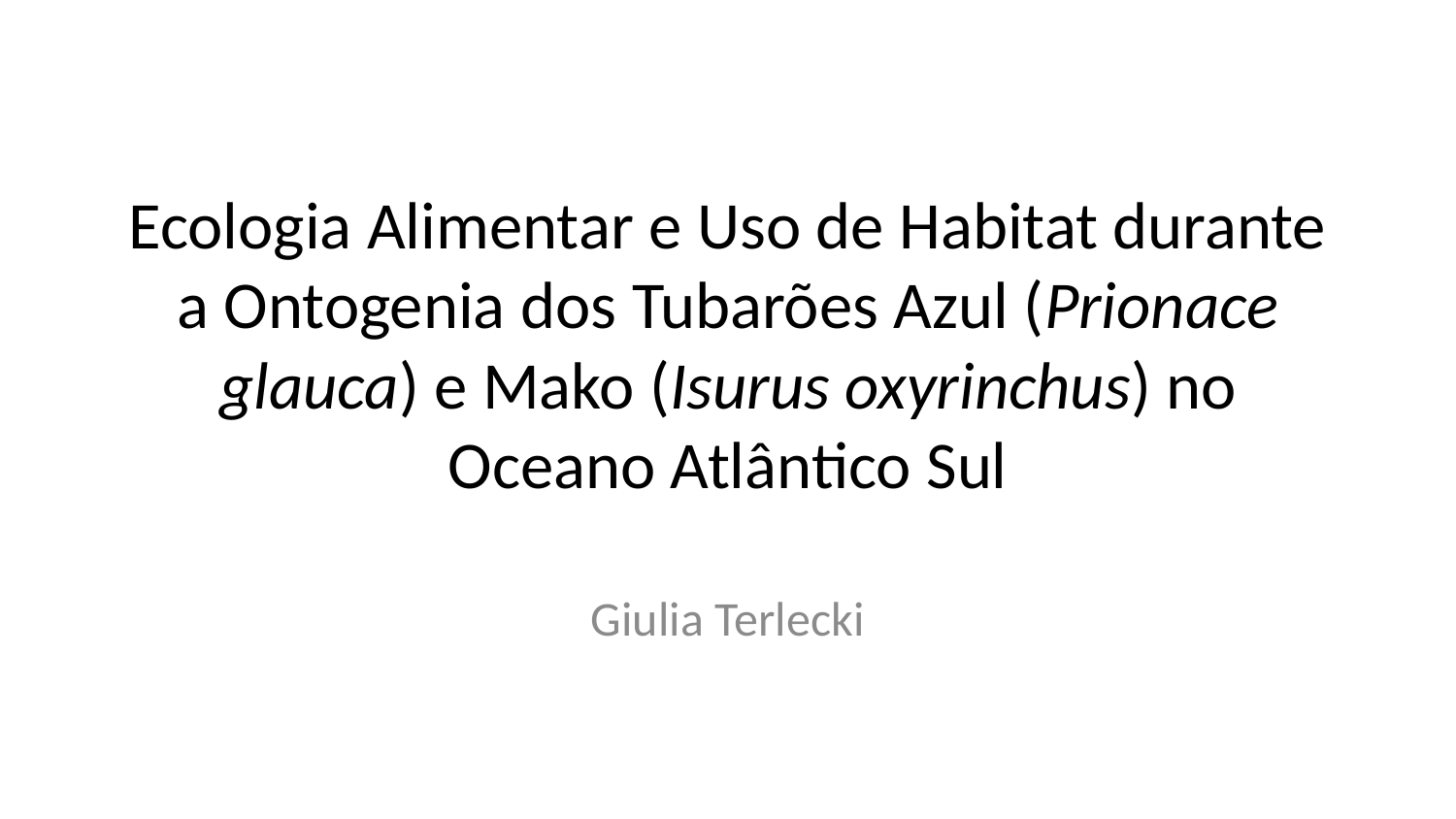

# Ecologia Alimentar e Uso de Habitat durante a Ontogenia dos Tubarões Azul (Prionace glauca) e Mako (Isurus oxyrinchus) no Oceano Atlântico Sul
Giulia Terlecki